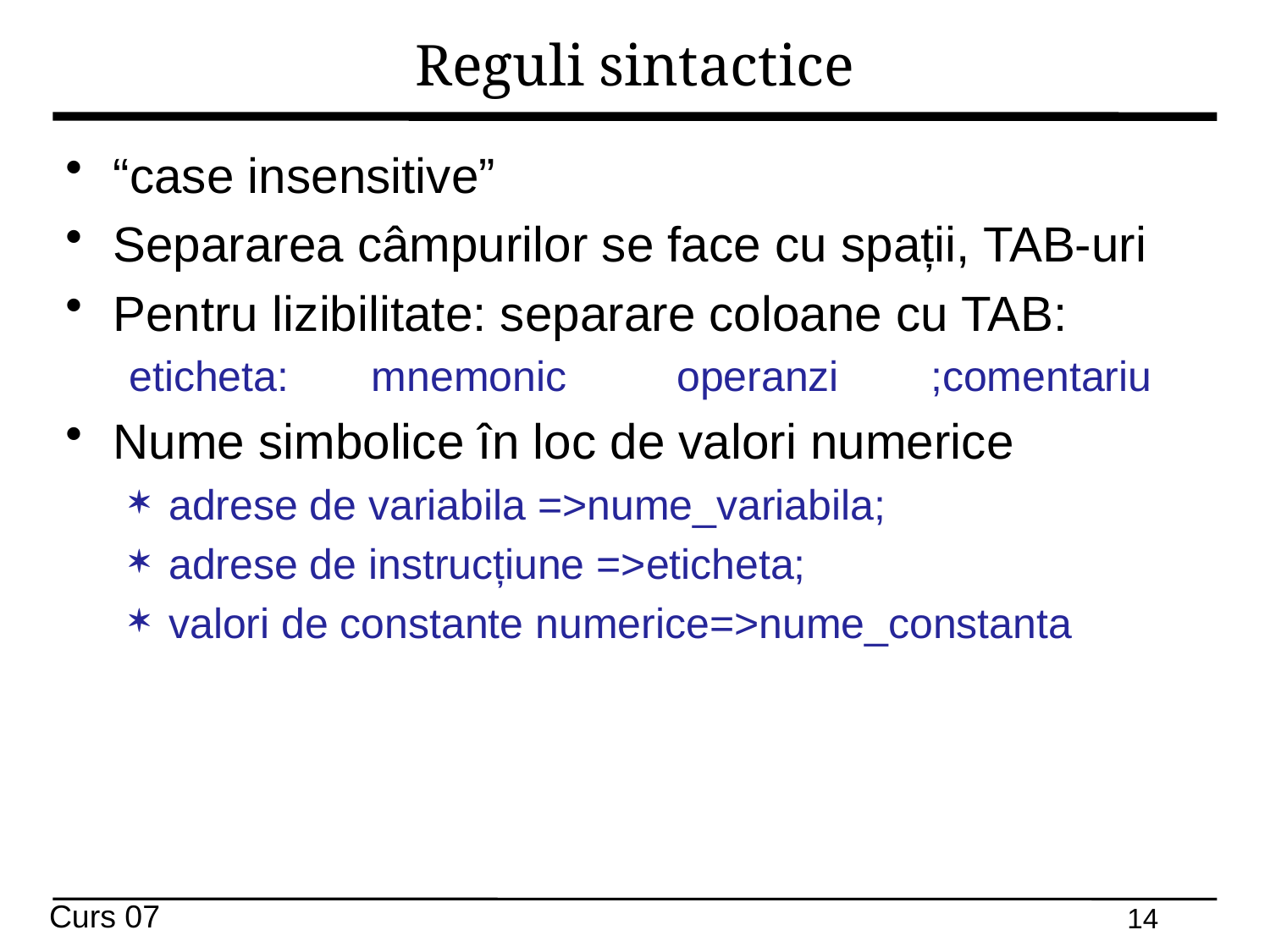

# Reguli sintactice
“case insensitive”
Separarea câmpurilor se face cu spații, TAB-uri
Pentru lizibilitate: separare coloane cu TAB:
eticheta:       mnemonic 	operanzi	;comentariu
Nume simbolice în loc de valori numerice
adrese de variabila =>nume_variabila;
adrese de instrucțiune =>eticheta;
valori de constante numerice=>nume_constanta